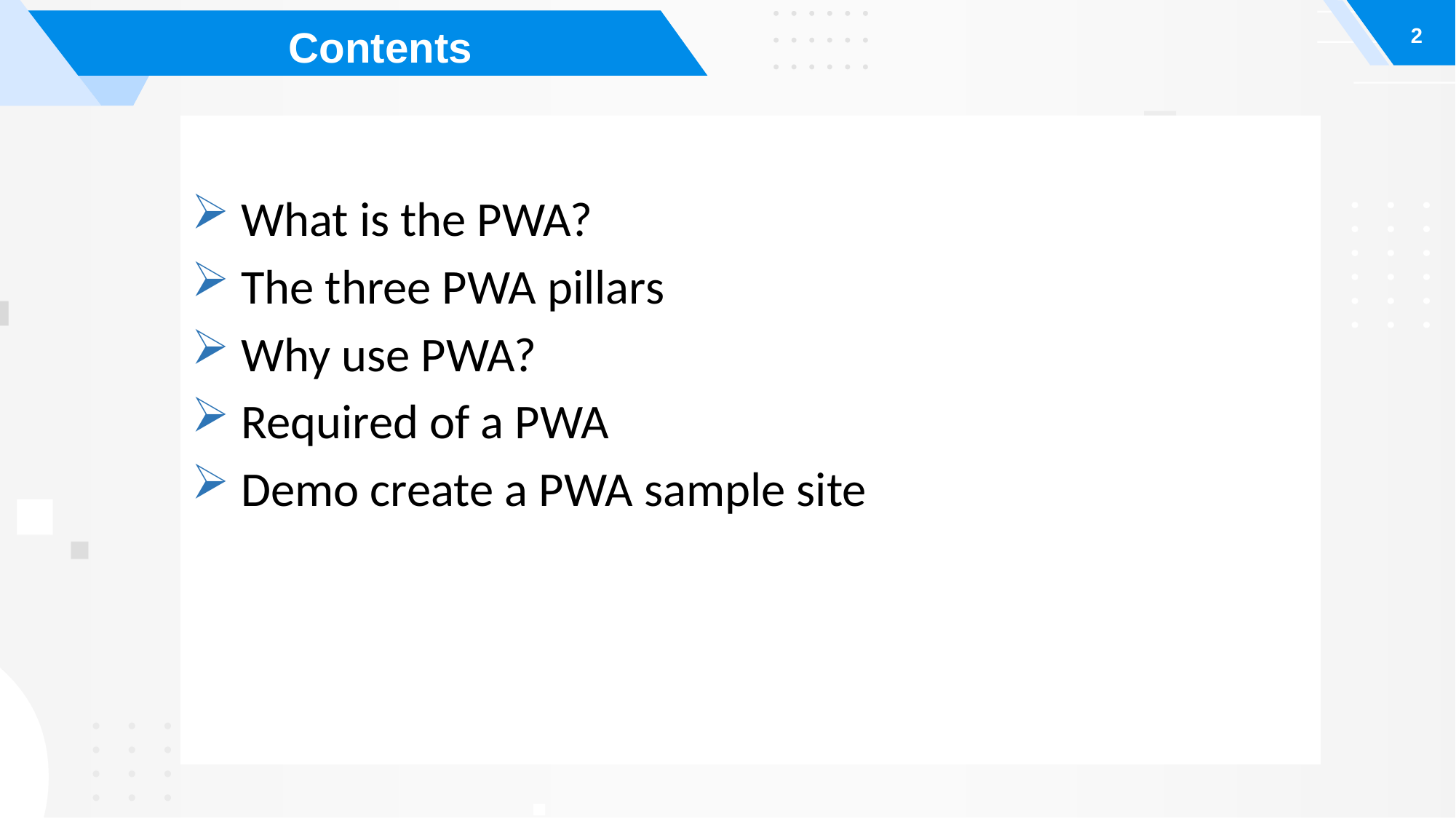

Contents
2

 What is the PWA?
 The three PWA pillars
 Why use PWA?
 Required of a PWA
 Demo create a PWA sample site